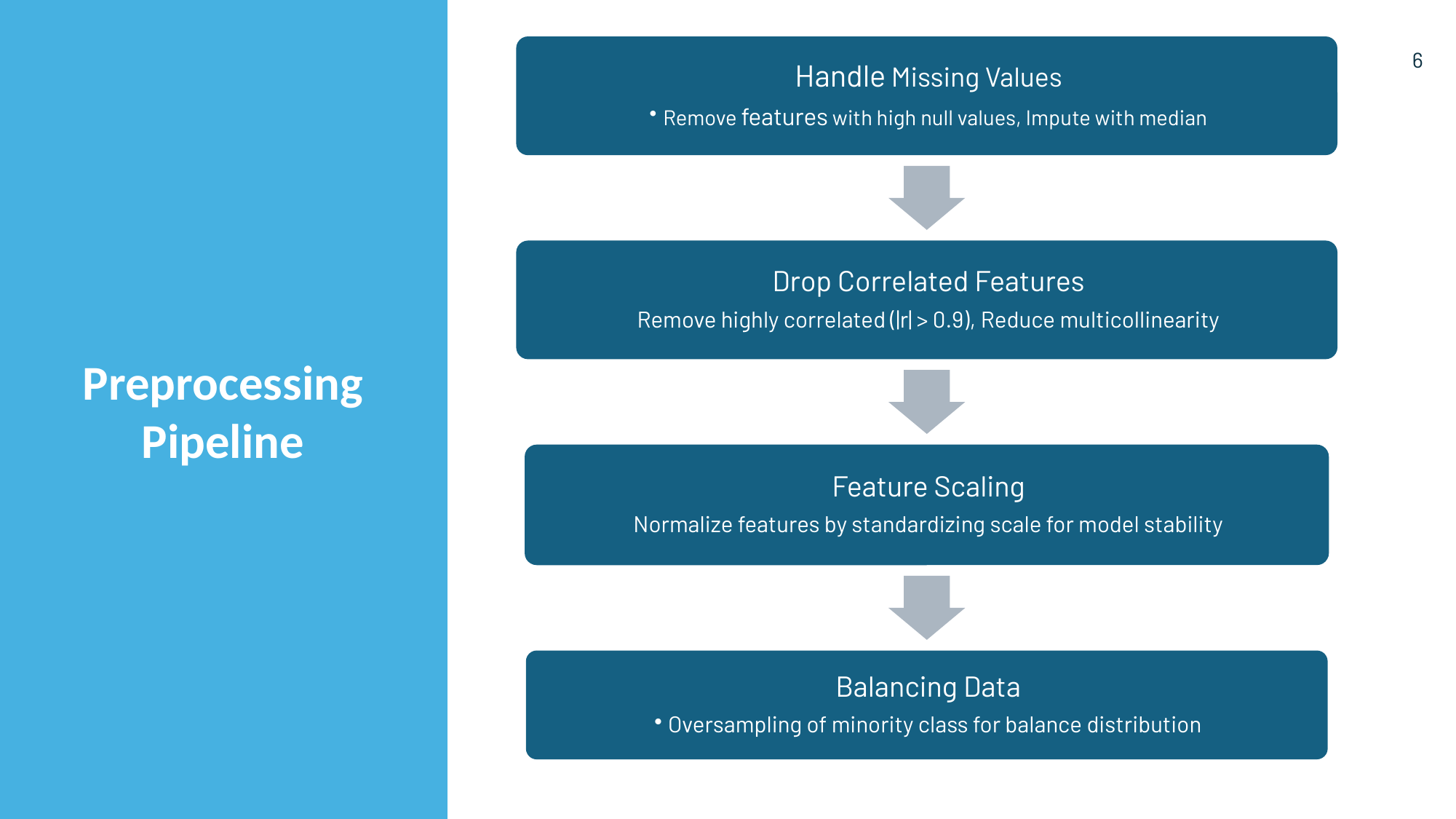

Preprocessing Pipeline
Handle Missing Values
Remove features with high null values, Impute with median

Drop Correlated Features
Remove highly correlated (|r| > 0.9), Reduce multicollinearity

Feature Scaling
Normalize features by standardizing scale for model stability

Balancing Data
Oversampling of minority class for balance distribution
6